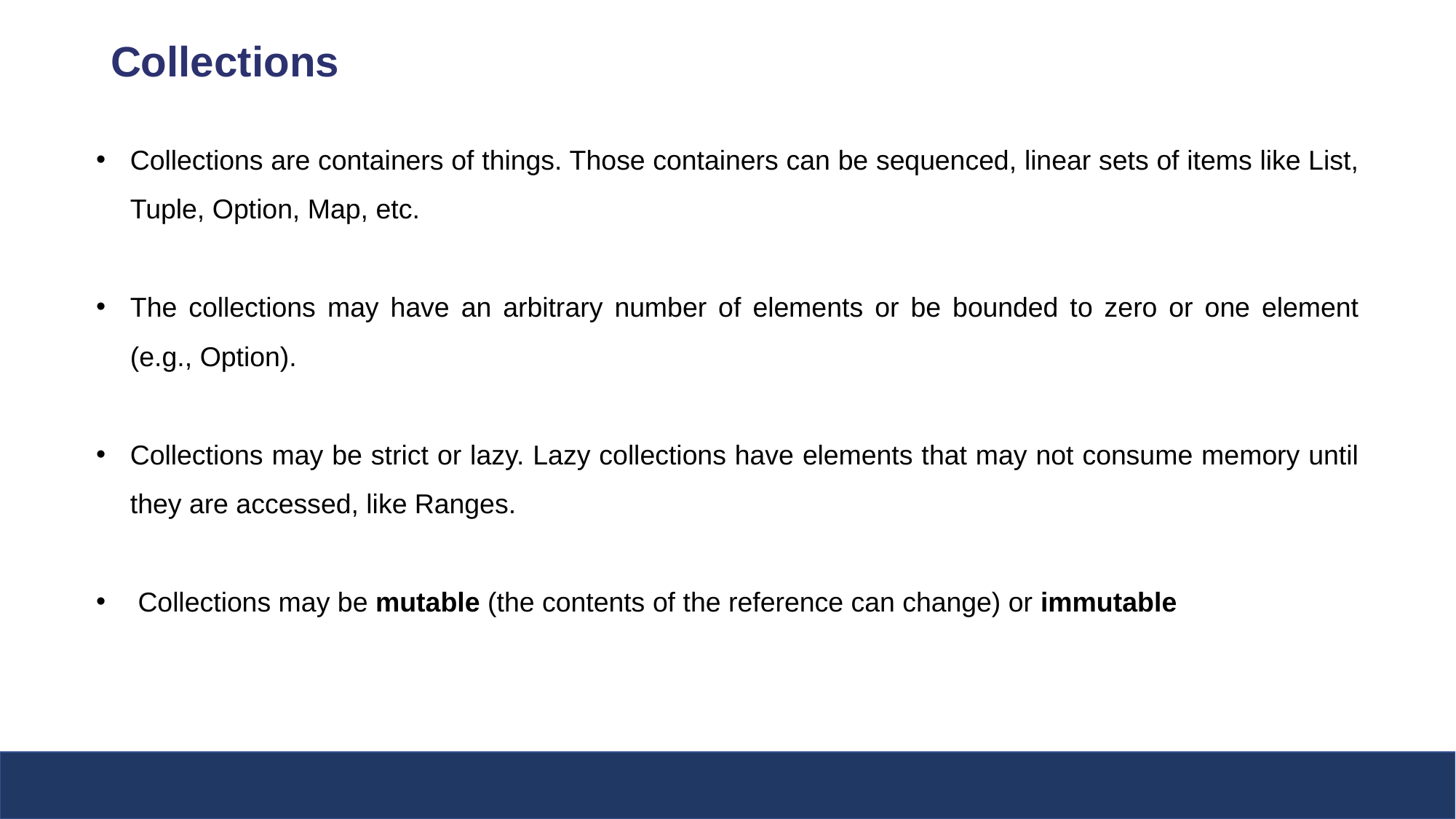

Collections
Collections are containers of things. Those containers can be sequenced, linear sets of items like List, Tuple, Option, Map, etc.

The collections may have an arbitrary number of elements or be bounded to zero or one element (e.g., Option).

Collections may be strict or lazy. Lazy collections have elements that may not consume memory until they are accessed, like Ranges.

 Collections may be mutable (the contents of the reference can change) or immutable
59